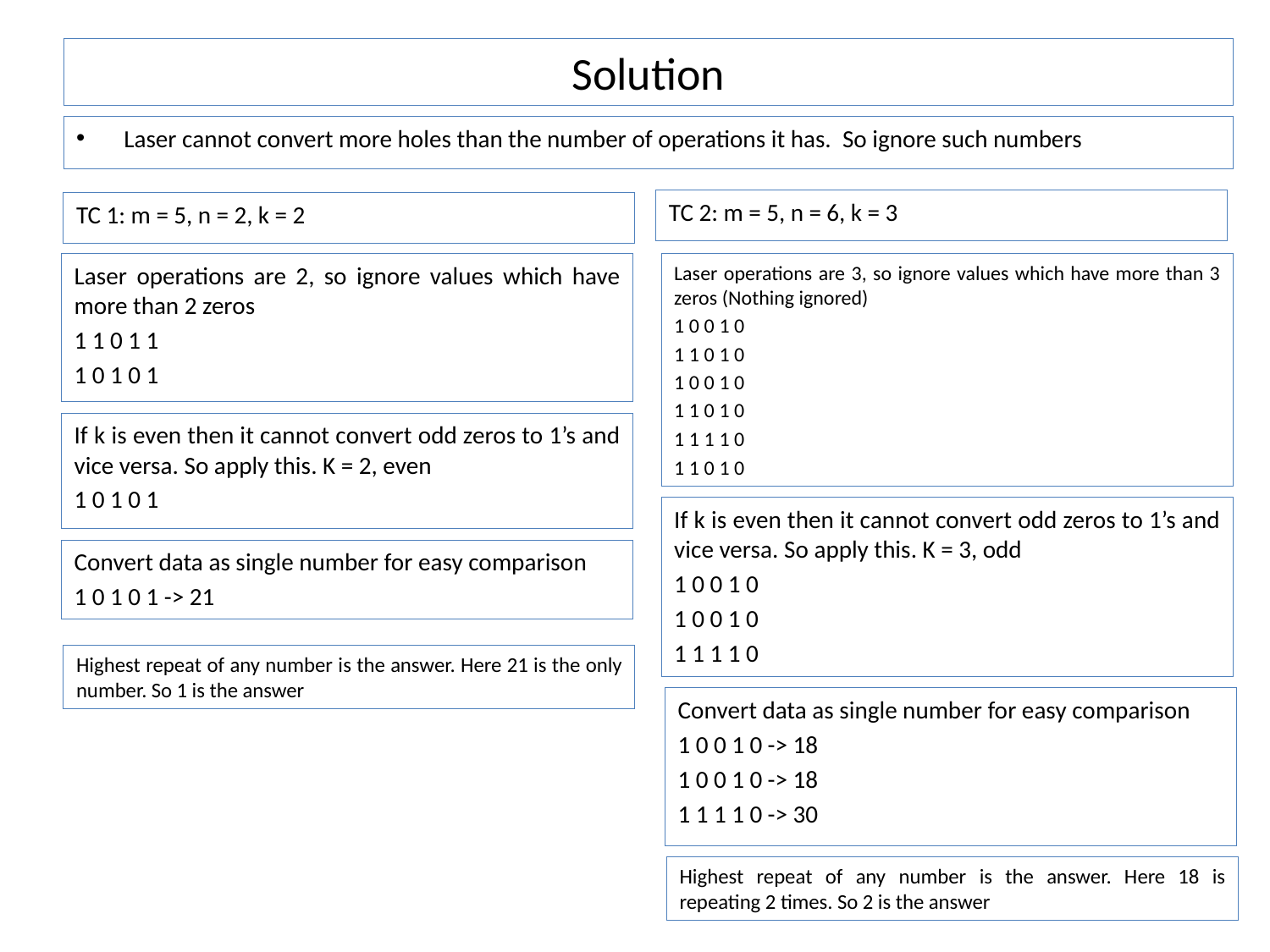

# Solution
Laser cannot convert more holes than the number of operations it has.  So ignore such numbers

TC 2: m = 5, n = 6, k = 3
TC 1: m = 5, n = 2, k = 2
Laser operations are 2, so ignore values which have more than 2 zeros
1 1 0 1 1
1 0 1 0 1
Laser operations are 3, so ignore values which have more than 3 zeros (Nothing ignored)
1 0 0 1 0
1 1 0 1 0
1 0 0 1 0
1 1 0 1 0
1 1 1 1 0
1 1 0 1 0
If k is even then it cannot convert odd zeros to 1’s and vice versa. So apply this. K = 2, even
1 0 1 0 1

If k is even then it cannot convert odd zeros to 1’s and vice versa. So apply this. K = 3, odd
1 0 0 1 0
1 0 0 1 0
1 1 1 1 0
Convert data as single number for easy comparison
1 0 1 0 1 -> 21

Highest repeat of any number is the answer. Here 21 is the only number. So 1 is the answer
Convert data as single number for easy comparison
1 0 0 1 0 -> 18
1 0 0 1 0 -> 18
1 1 1 1 0 -> 30
Highest repeat of any number is the answer. Here 18 is repeating 2 times. So 2 is the answer